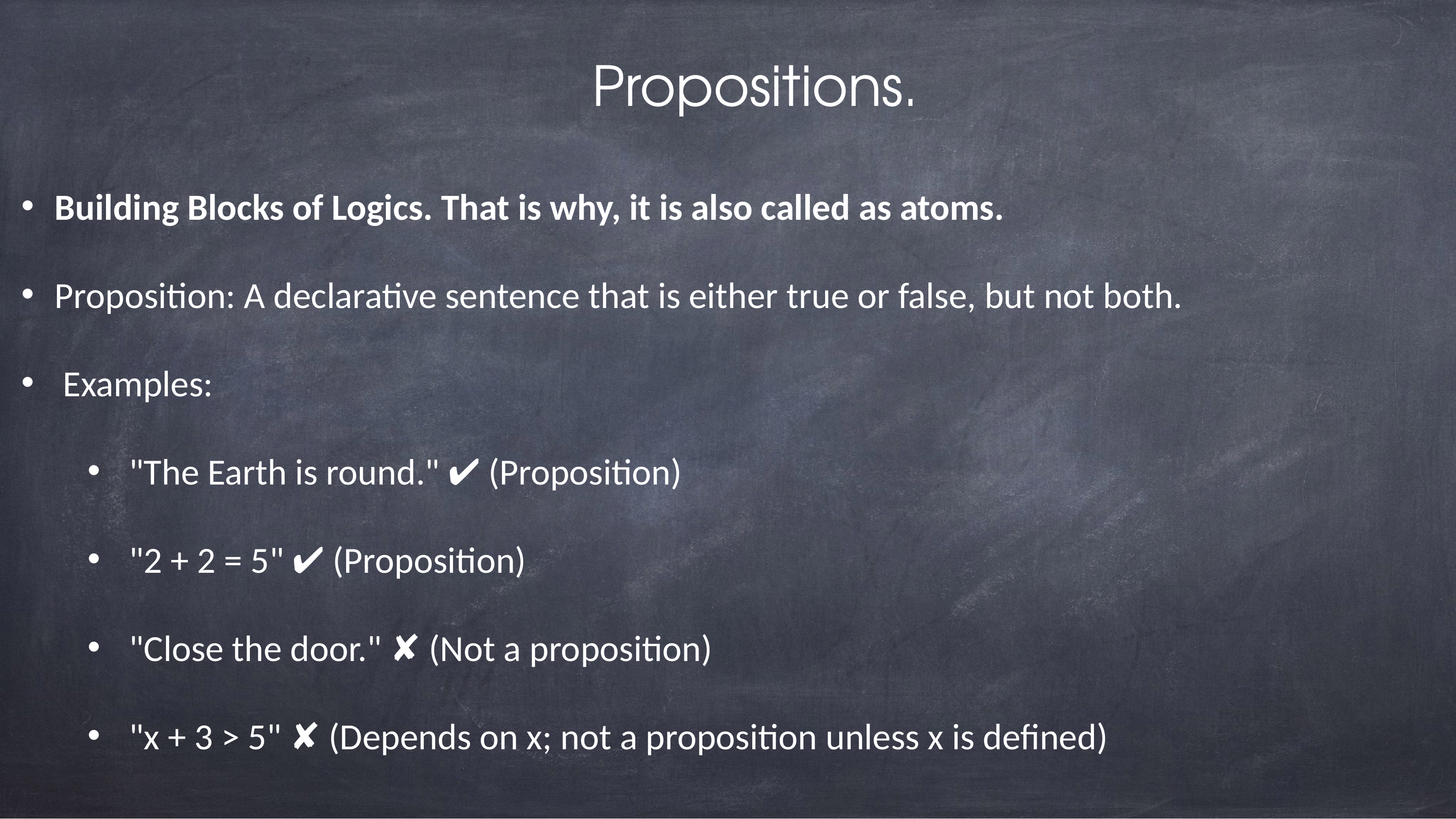

# Propositions.
Building Blocks of Logics. That is why, it is also called as atoms.
Proposition: A declarative sentence that is either true or false, but not both.
Examples:
"The Earth is round." ✔ (Proposition)
"2 + 2 = 5" ✔ (Proposition)
"Close the door." ✘ (Not a proposition)
"x + 3 > 5" ✘ (Depends on x; not a proposition unless x is defined)